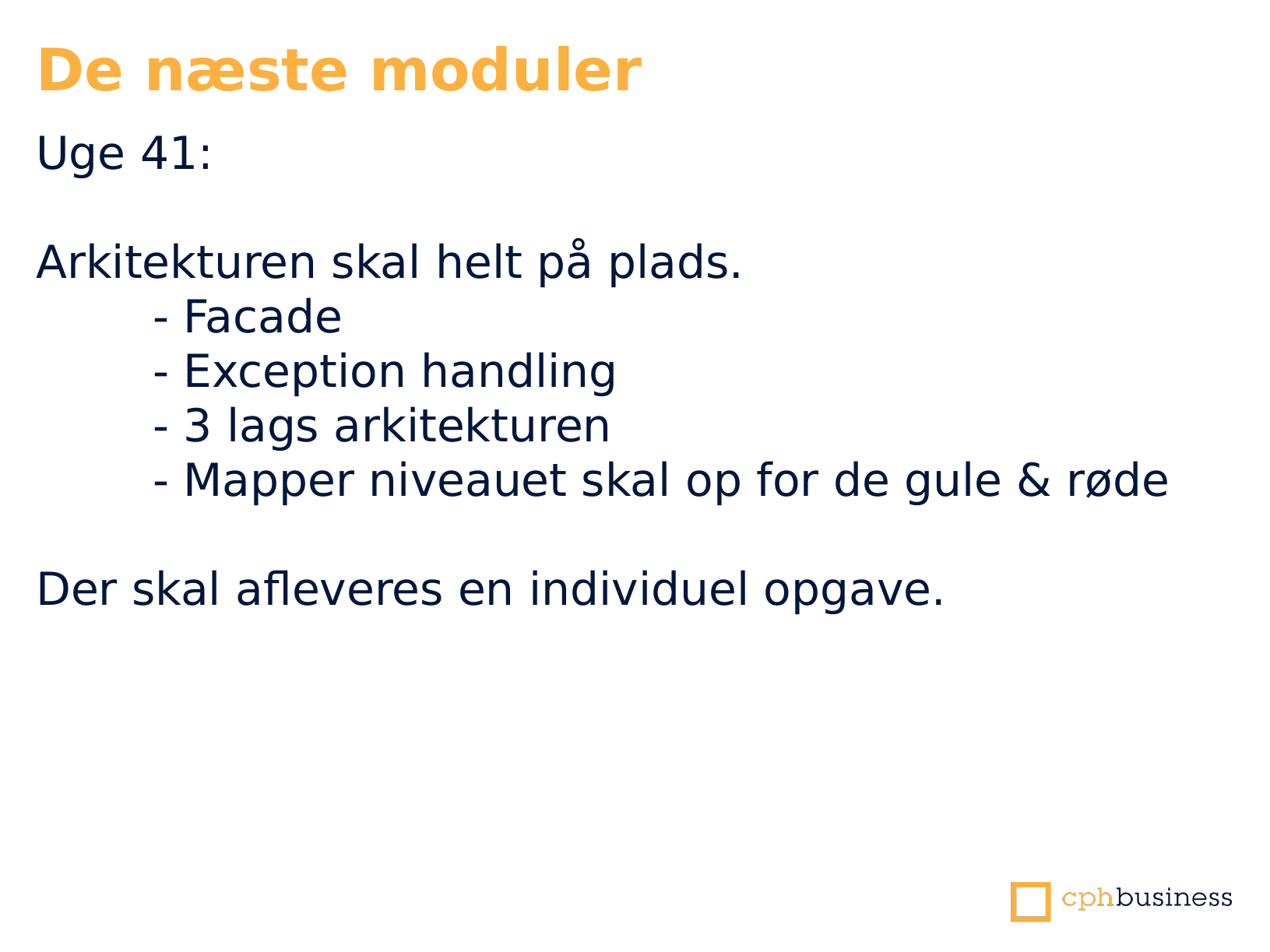

De næste moduler

Uge 41:

Arkitekturen skal helt på plads.
	- Facade
	- Exception handling
	- 3 lags arkitekturen
	- Mapper niveauet skal op for de gule & røde

Der skal afleveres en individuel opgave.